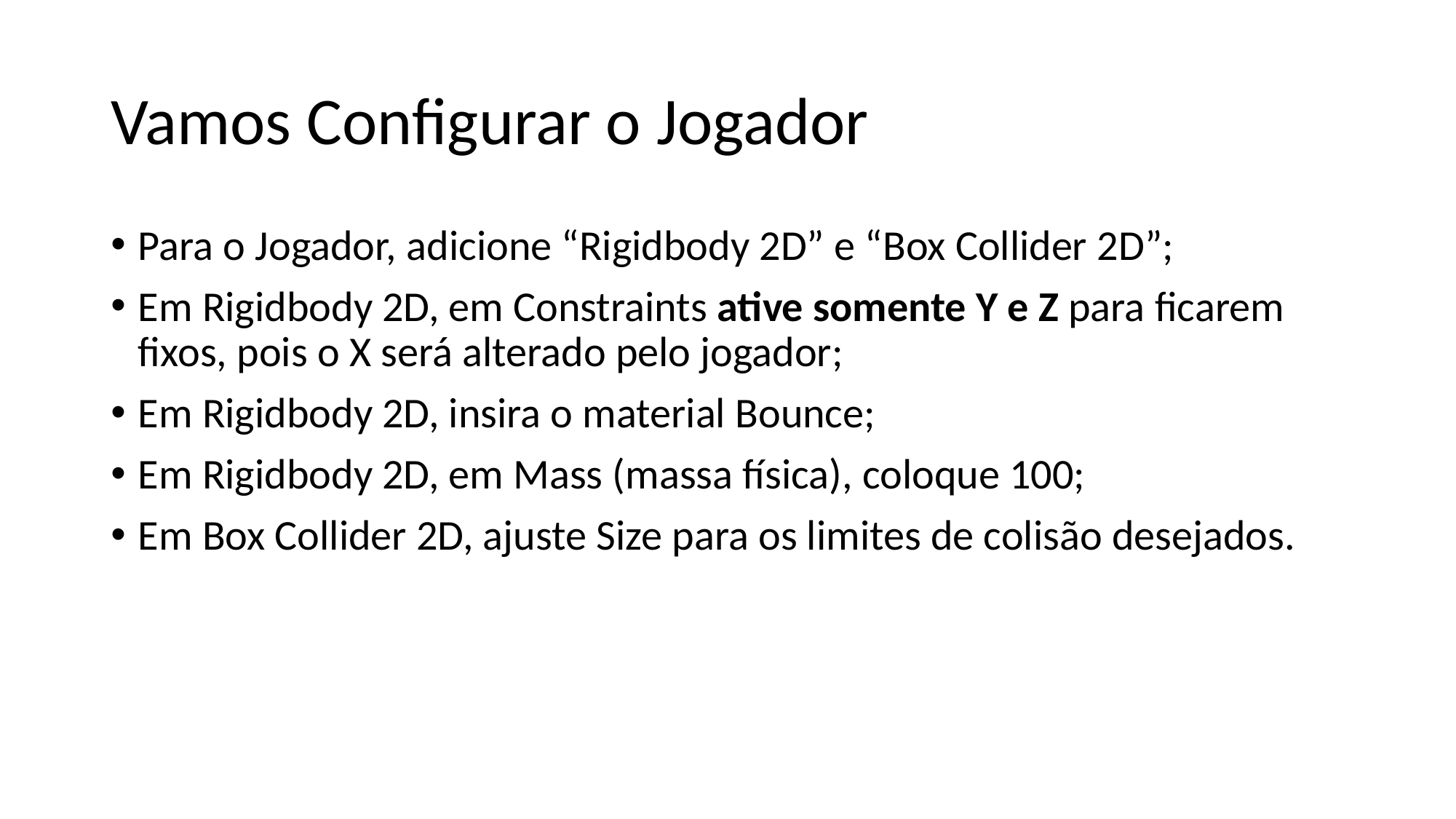

# Vamos Configurar o Jogador
Para o Jogador, adicione “Rigidbody 2D” e “Box Collider 2D”;
Em Rigidbody 2D, em Constraints ative somente Y e Z para ficarem fixos, pois o X será alterado pelo jogador;
Em Rigidbody 2D, insira o material Bounce;
Em Rigidbody 2D, em Mass (massa física), coloque 100;
Em Box Collider 2D, ajuste Size para os limites de colisão desejados.